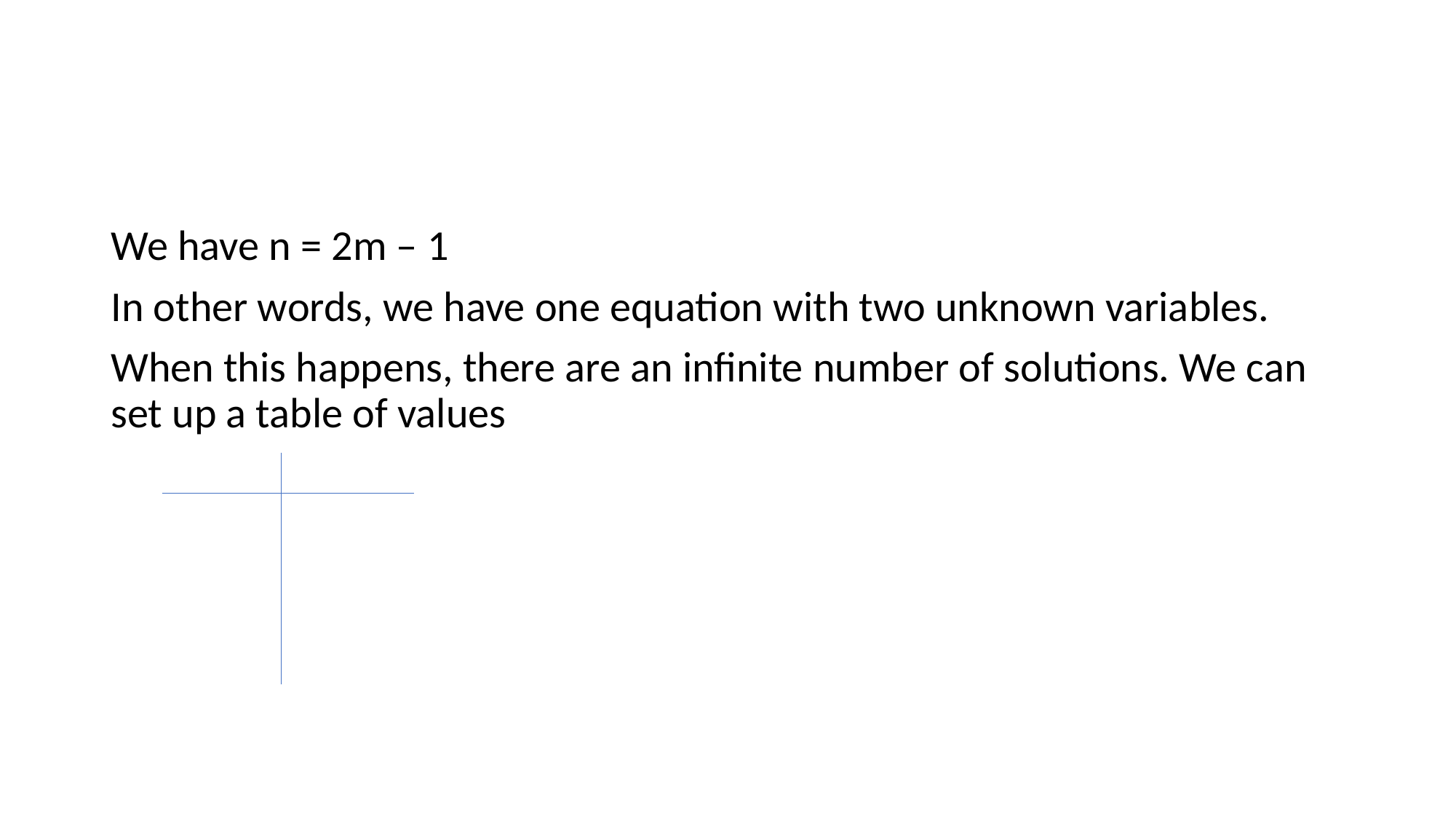

#
We have n = 2m – 1
In other words, we have one equation with two unknown variables.
When this happens, there are an infinite number of solutions. We can set up a table of values